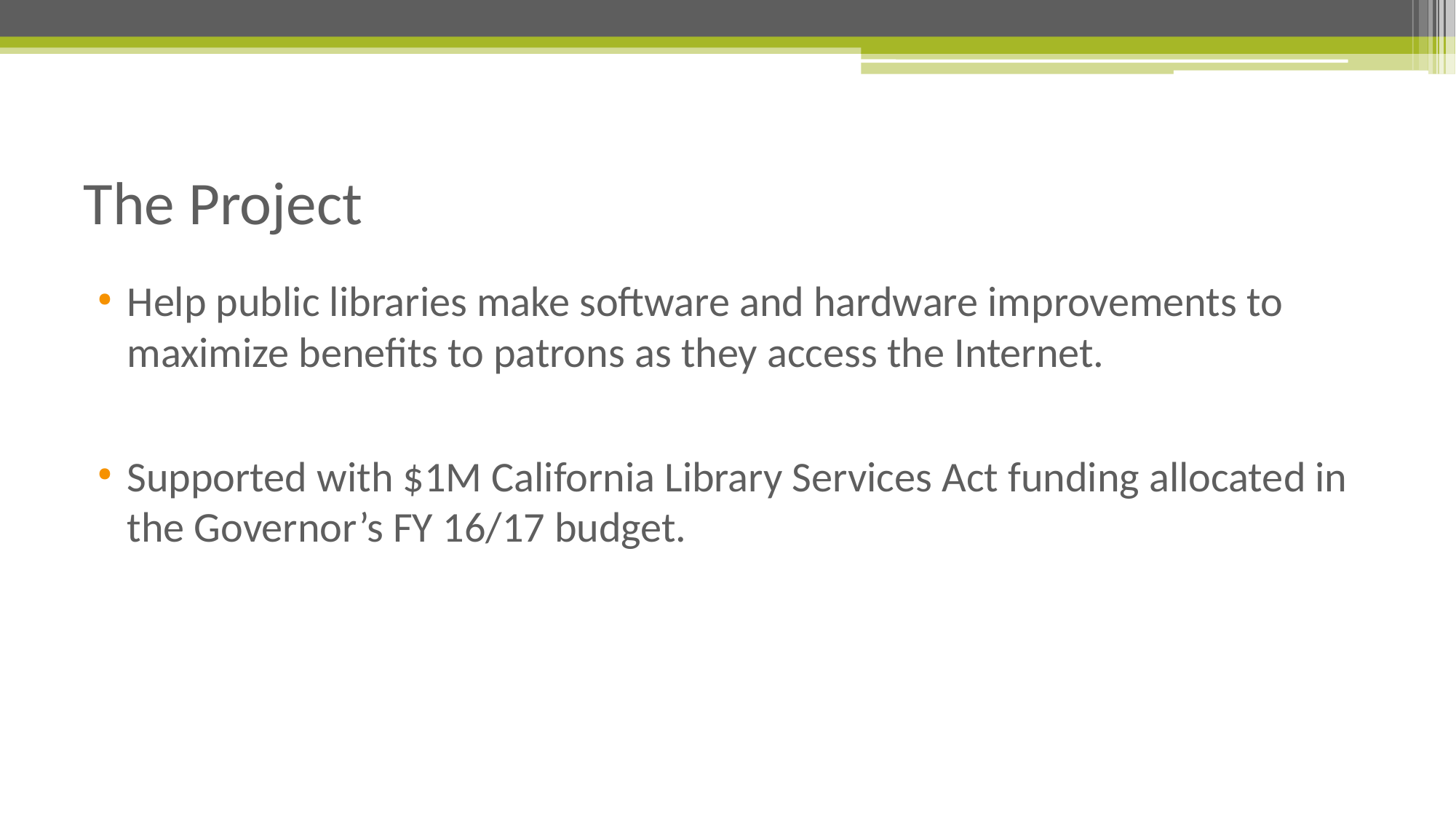

# The Project
Help public libraries make software and hardware improvements to maximize benefits to patrons as they access the Internet.

Supported with $1M California Library Services Act funding allocated in the Governor’s FY 16/17 budget.